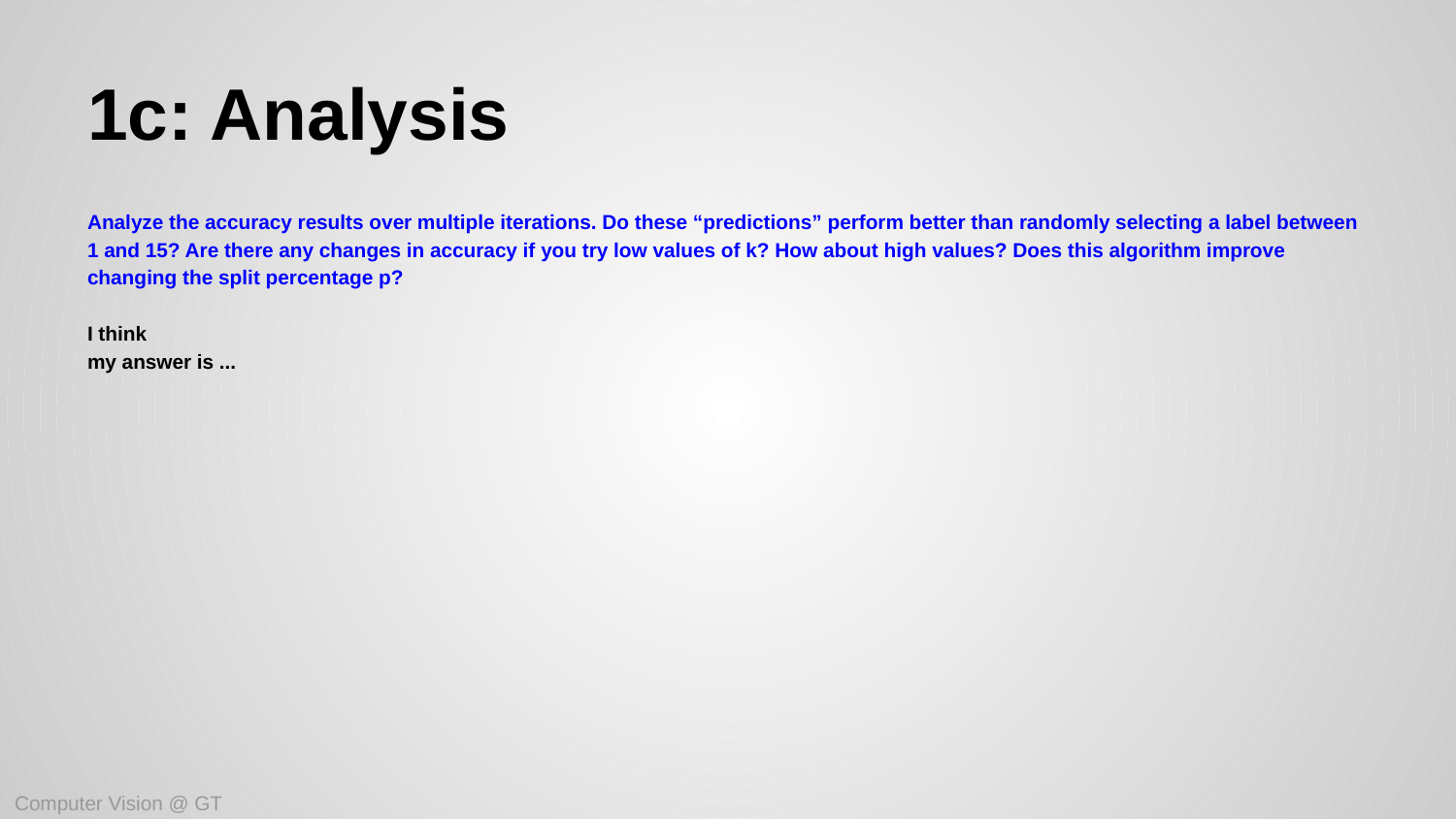

# 1c: Analysis
Analyze the accuracy results over multiple iterations. Do these “predictions” perform better than randomly selecting a label between 1 and 15? Are there any changes in accuracy if you try low values of k? How about high values? Does this algorithm improve changing the split percentage p?

I think
my answer is ...
Computer Vision @ GT